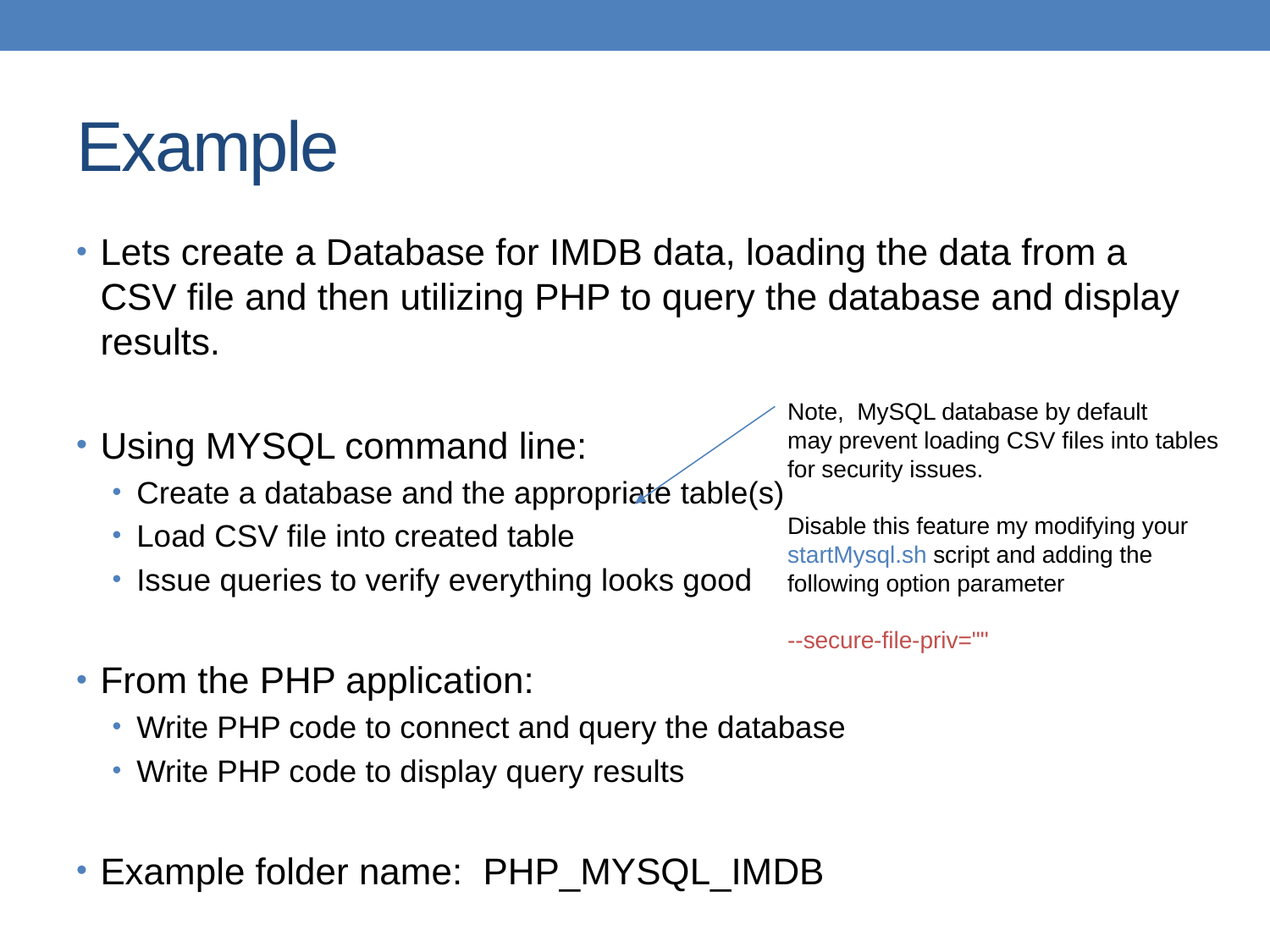

# Example
Lets create a Database for IMDB data, loading the data from a CSV file and then utilizing PHP to query the database and display results.

Using MYSQL command line:
Create a database and the appropriate table(s)
Load CSV file into created table
Issue queries to verify everything looks good

From the PHP application:
Write PHP code to connect and query the database
Write PHP code to display query results

Example folder name:  PHP_MYSQL_IMDB
Note,  MySQL database by default
may prevent loading CSV files into tables for security issues.

Disable this feature my modifying your
startMysql.sh script and adding the following option parameter

--secure-file-priv=""